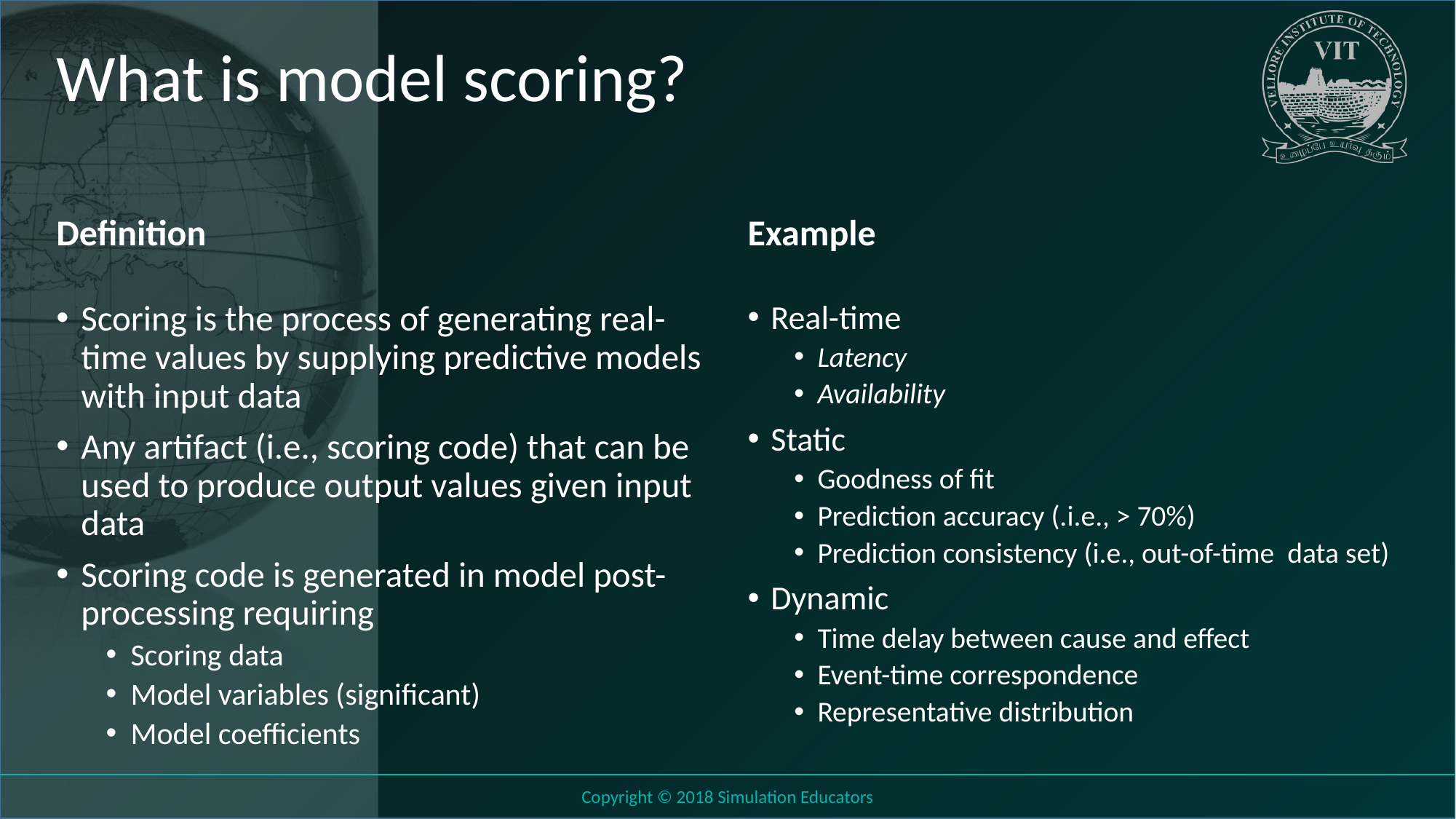

# What is model scoring?
Definition
Example
Scoring is the process of generating real-time values by supplying predictive models with input data
Any artifact (i.e., scoring code) that can be used to produce output values given input data
Scoring code is generated in model post-processing requiring
Scoring data
Model variables (significant)
Model coefficients
Real-time
Latency
Availability
Static
Goodness of fit
Prediction accuracy (.i.e., > 70%)
Prediction consistency (i.e., out-of-time  data set)
Dynamic
Time delay between cause and effect
Event-time correspondence
Representative distribution

Copyright © 2018 Simulation Educators